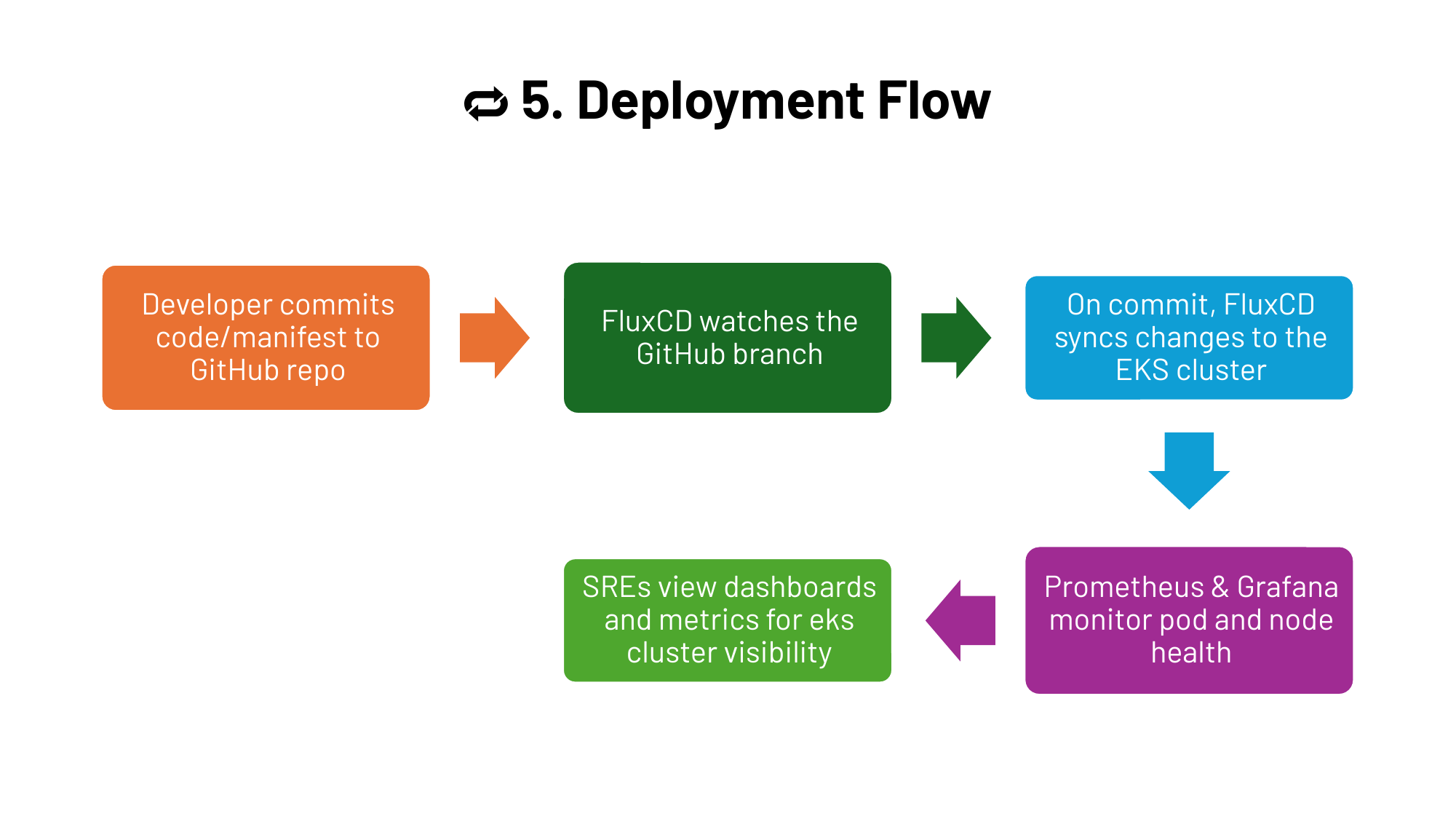

# 🔁 5. Deployment Flow
Developer commits code/manifest to GitHub repo

FluxCD watches the GitHub branch

On commit, FluxCD syncs changes to the EKS cluster

Prometheus & Grafana monitor pod and node health

SREs view dashboards and metrics for eks cluster visibility